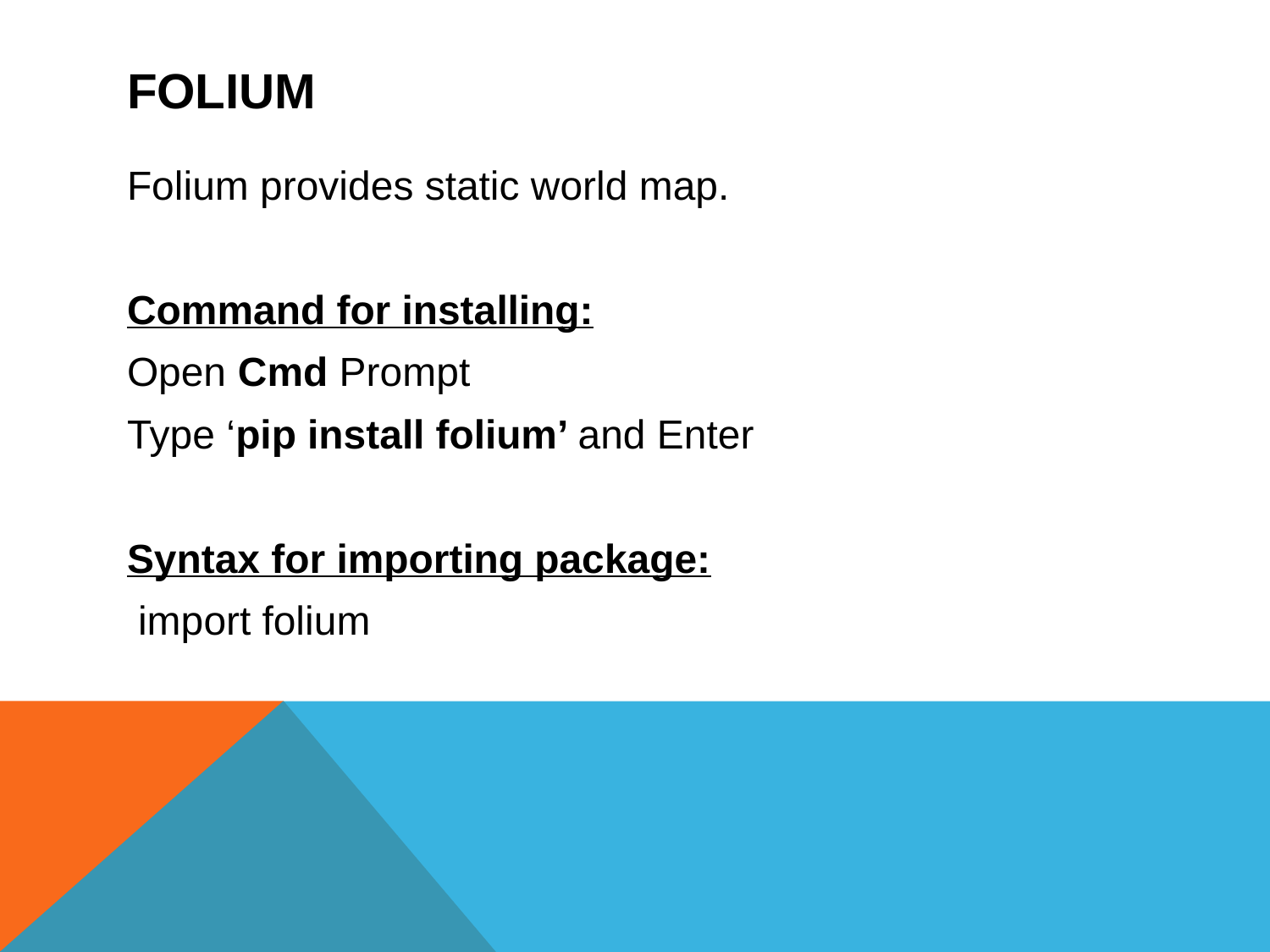

# folium
Folium provides static world map.

Command for installing:
Open Cmd Prompt
Type ‘pip install folium’ and Enter

Syntax for importing package:
 import folium